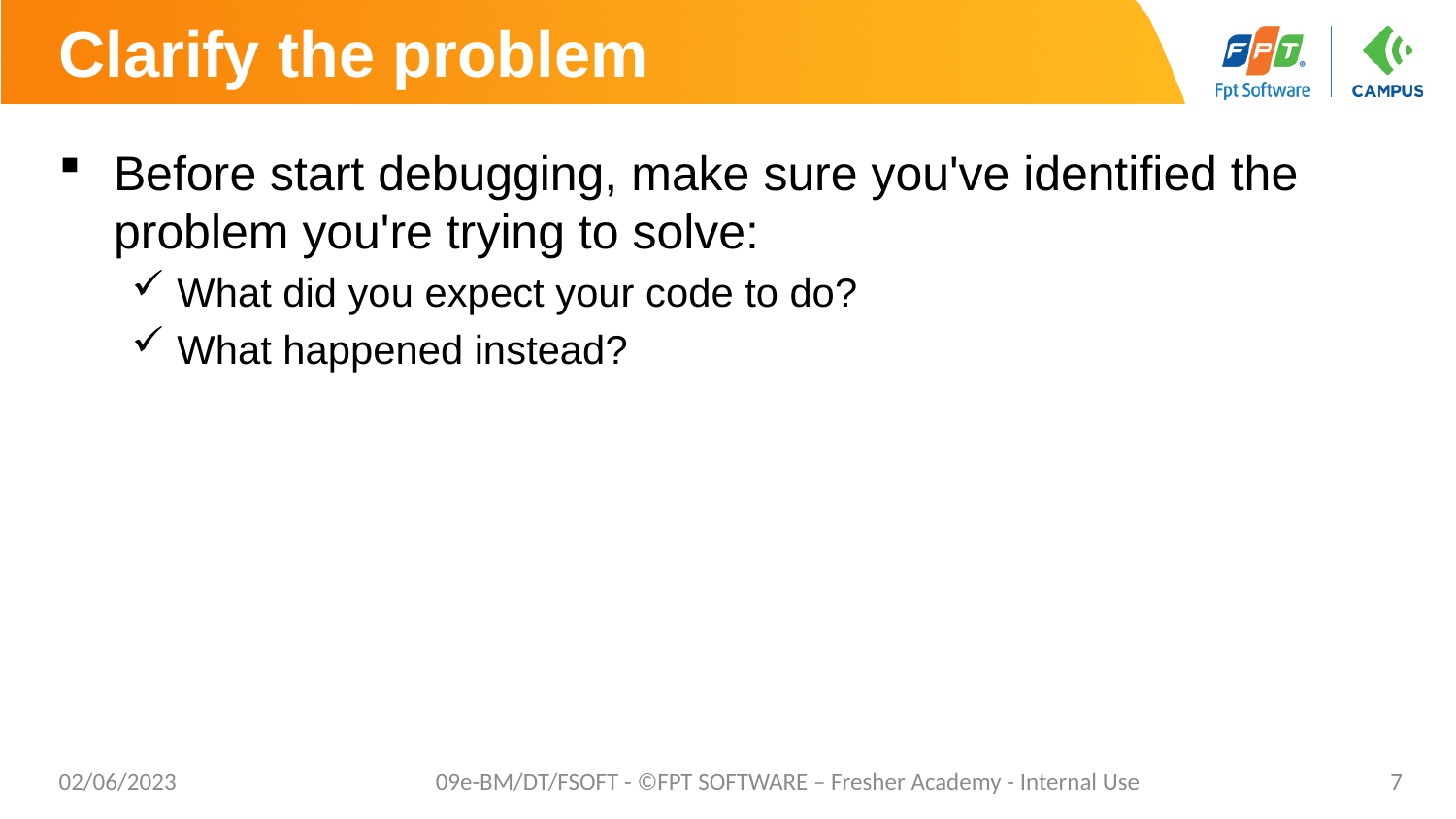

# Clarify the problem
Before start debugging, make sure you've identified the problem you're trying to solve:
What did you expect your code to do?
What happened instead?

02/06/2023
09e-BM/DT/FSOFT - ©FPT SOFTWARE – Fresher Academy - Internal Use
7